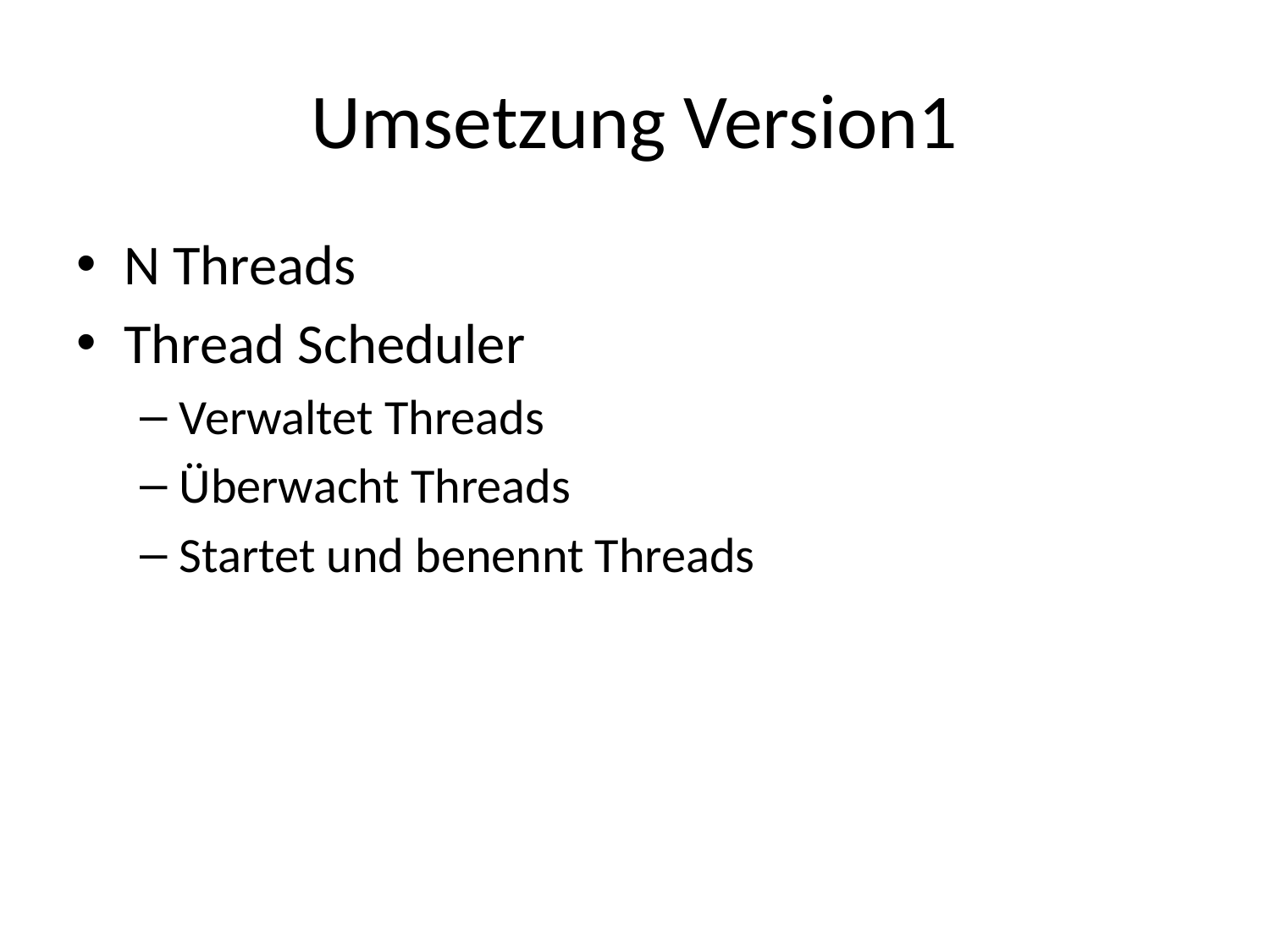

# Umsetzung Version1
N Threads
Thread Scheduler
Verwaltet Threads
Überwacht Threads
Startet und benennt Threads